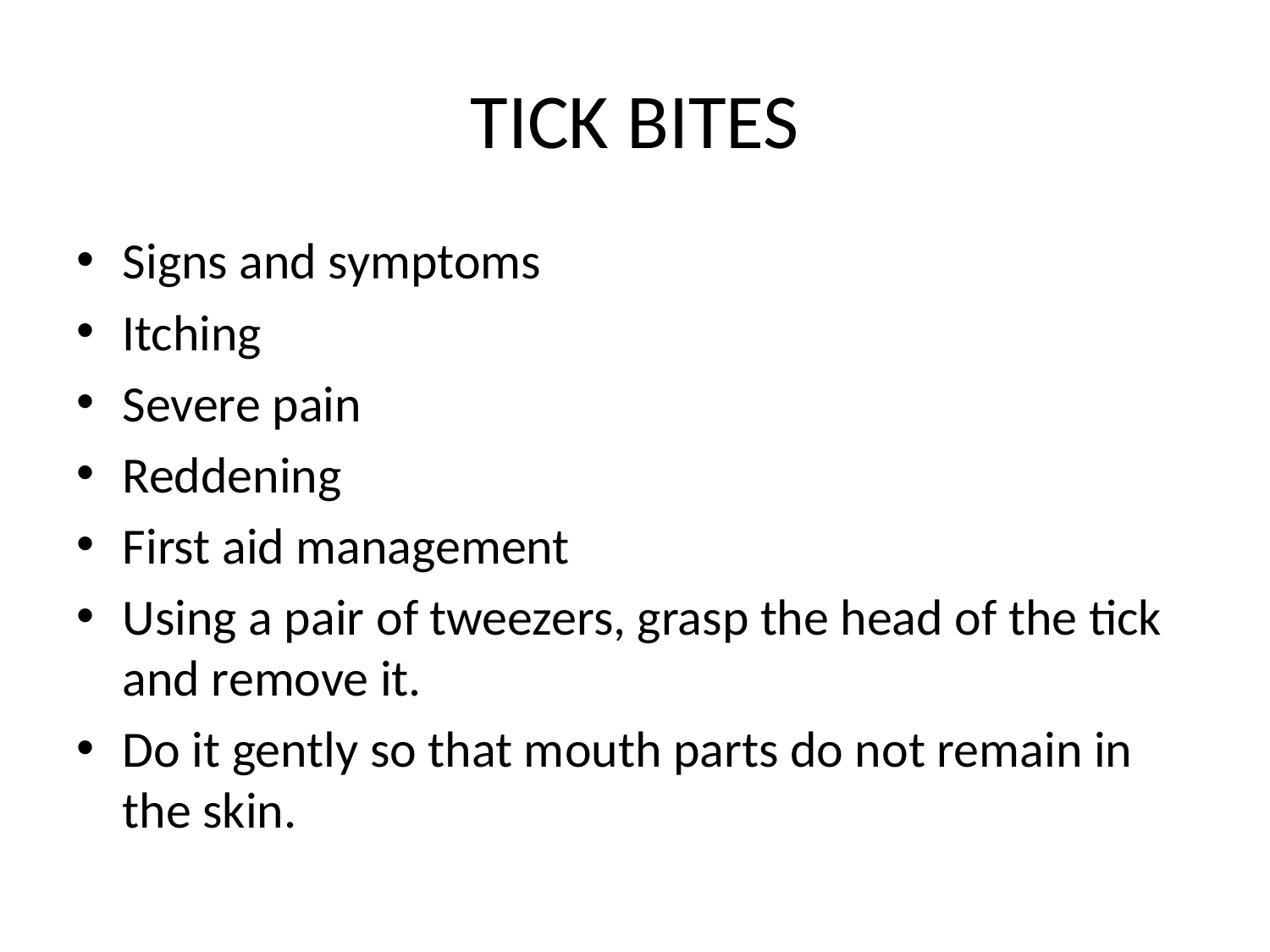

# TICK BITES
Signs and symptoms
Itching
Severe pain
Reddening
First aid management
Using a pair of tweezers, grasp the head of the tick and remove it.
Do it gently so that mouth parts do not remain in the skin.